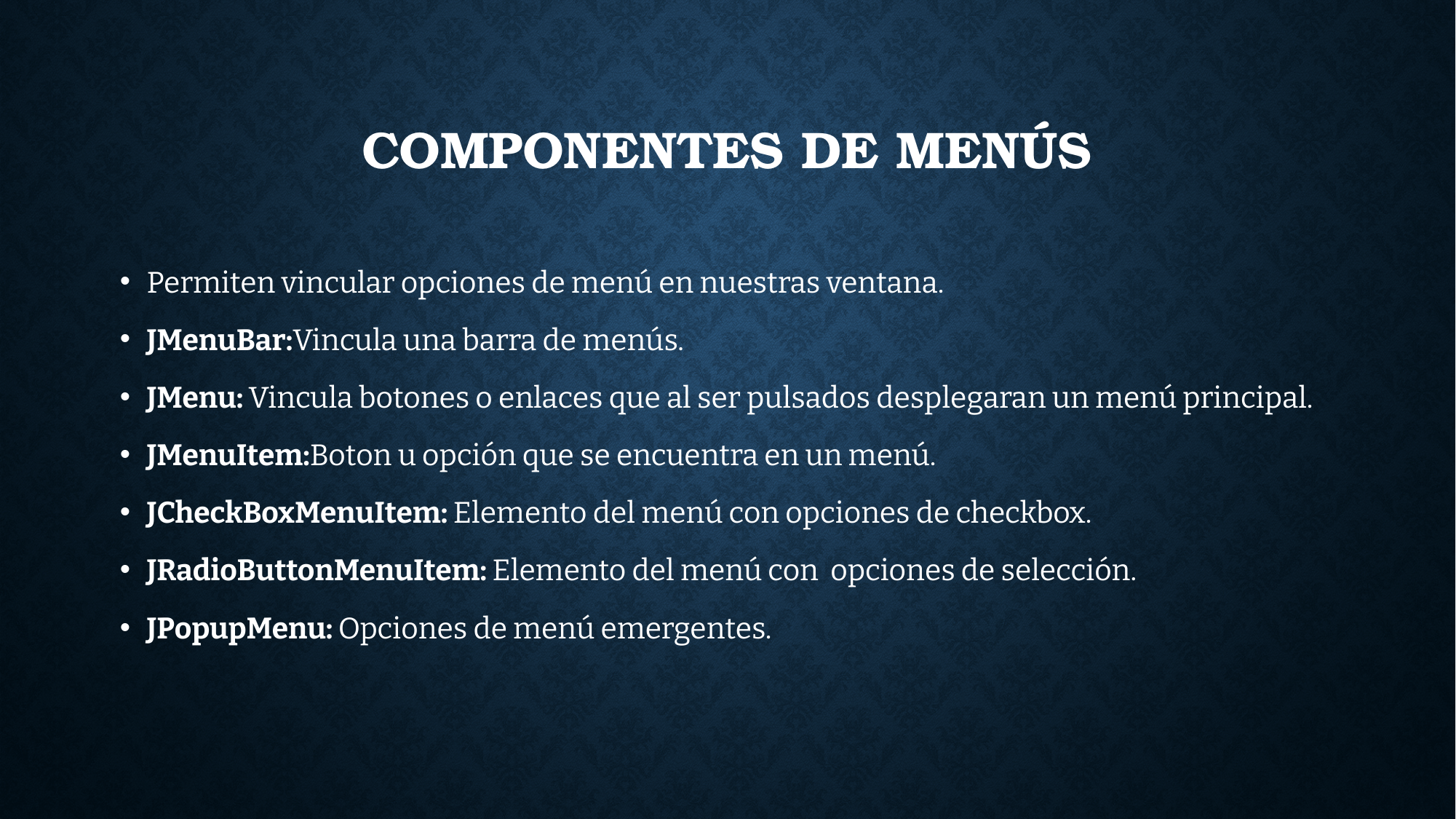

# Componentes de menús
Permiten vincular opciones de menú en nuestras ventana.
JMenuBar:Vincula una barra de menús.
JMenu: Vincula botones o enlaces que al ser pulsados desplegaran un menú principal.
JMenuItem:Boton u opción que se encuentra en un menú.
JCheckBoxMenuItem: Elemento del menú con opciones de checkbox.
JRadioButtonMenuItem: Elemento del menú con  opciones de selección.
JPopupMenu: Opciones de menú emergentes.